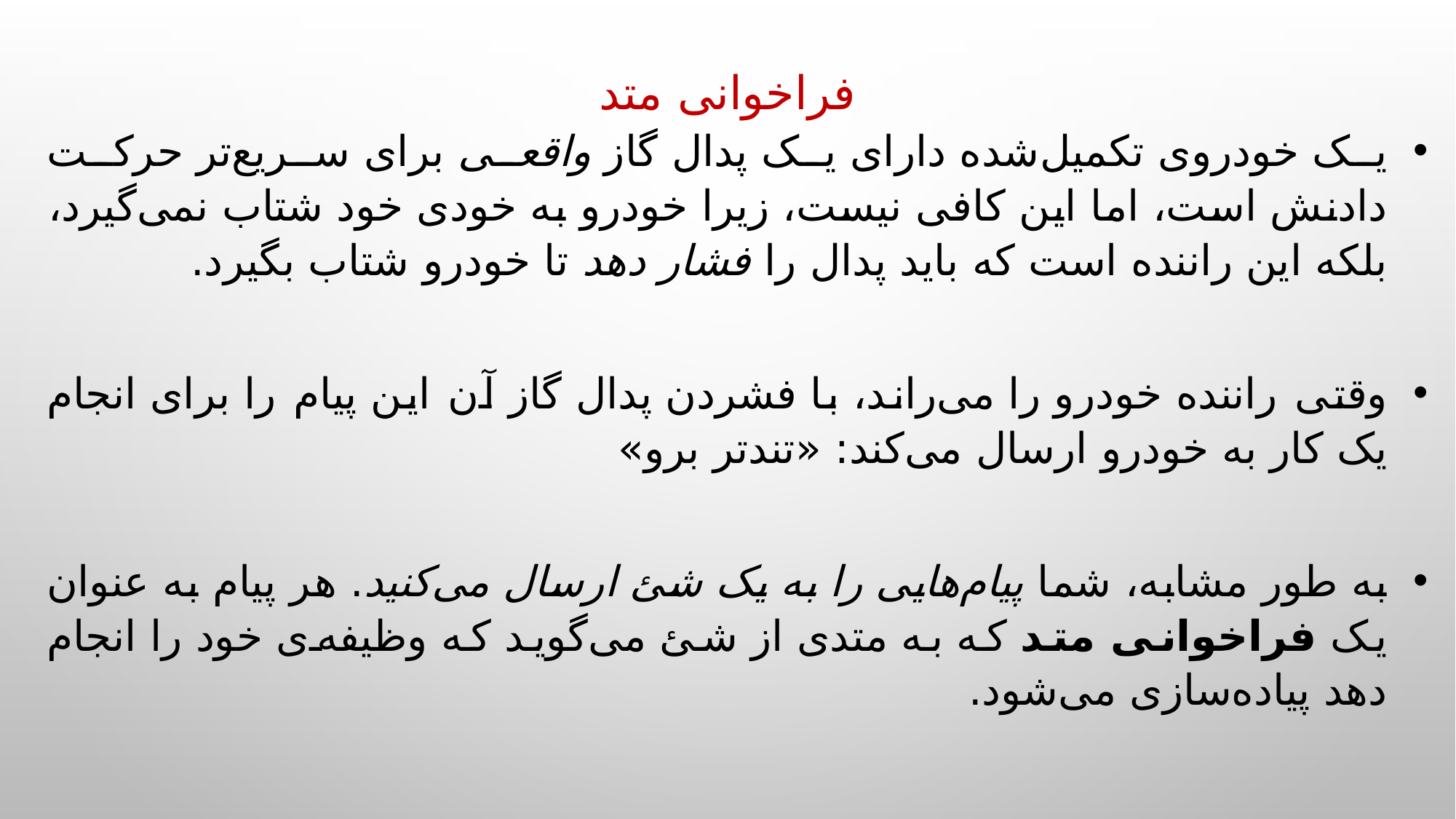

فراخوانی متد
یک خودروی تکمیل‌شده دارای یک پدال گاز واقعی برای سریع‌تر حرکت دادنش است، اما این کافی نیست، زیرا خودرو به خودی خود شتاب نمی‌گیرد، بلکه این راننده است که باید پدال را فشار دهد تا خودرو شتاب بگیرد.

وقتی راننده خودرو را می‌راند، با فشردن پدال گاز آن این پیام را برای انجام یک کار به خودرو ارسال می‌کند: «تندتر برو»

به طور مشابه، شما پیام‌هایی را به یک شئ ارسال می‌کنید. هر پیام به عنوان یک فراخوانی متد که به متدی از شئ می‌گوید که وظیفه‌ی خود را انجام دهد پیاده‌سازی می‌شود.